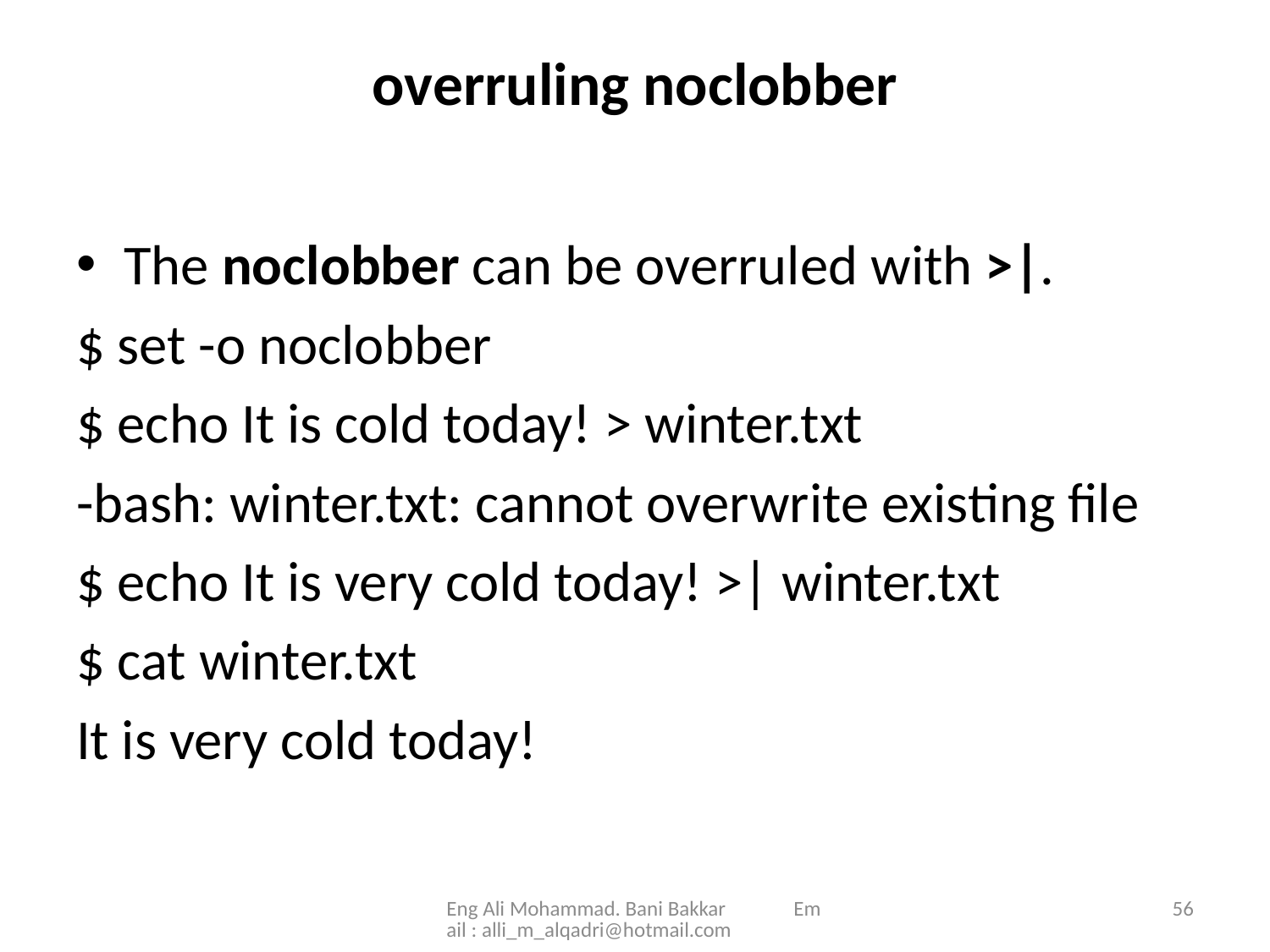

# overruling noclobber
The noclobber can be overruled with >|.
$ set -o noclobber
$ echo It is cold today! > winter.txt
-bash: winter.txt: cannot overwrite existing file
$ echo It is very cold today! >| winter.txt
$ cat winter.txt
It is very cold today!
Eng Ali Mohammad. Bani Bakkar              Email : alli_m_alqadri@hotmail.com
56